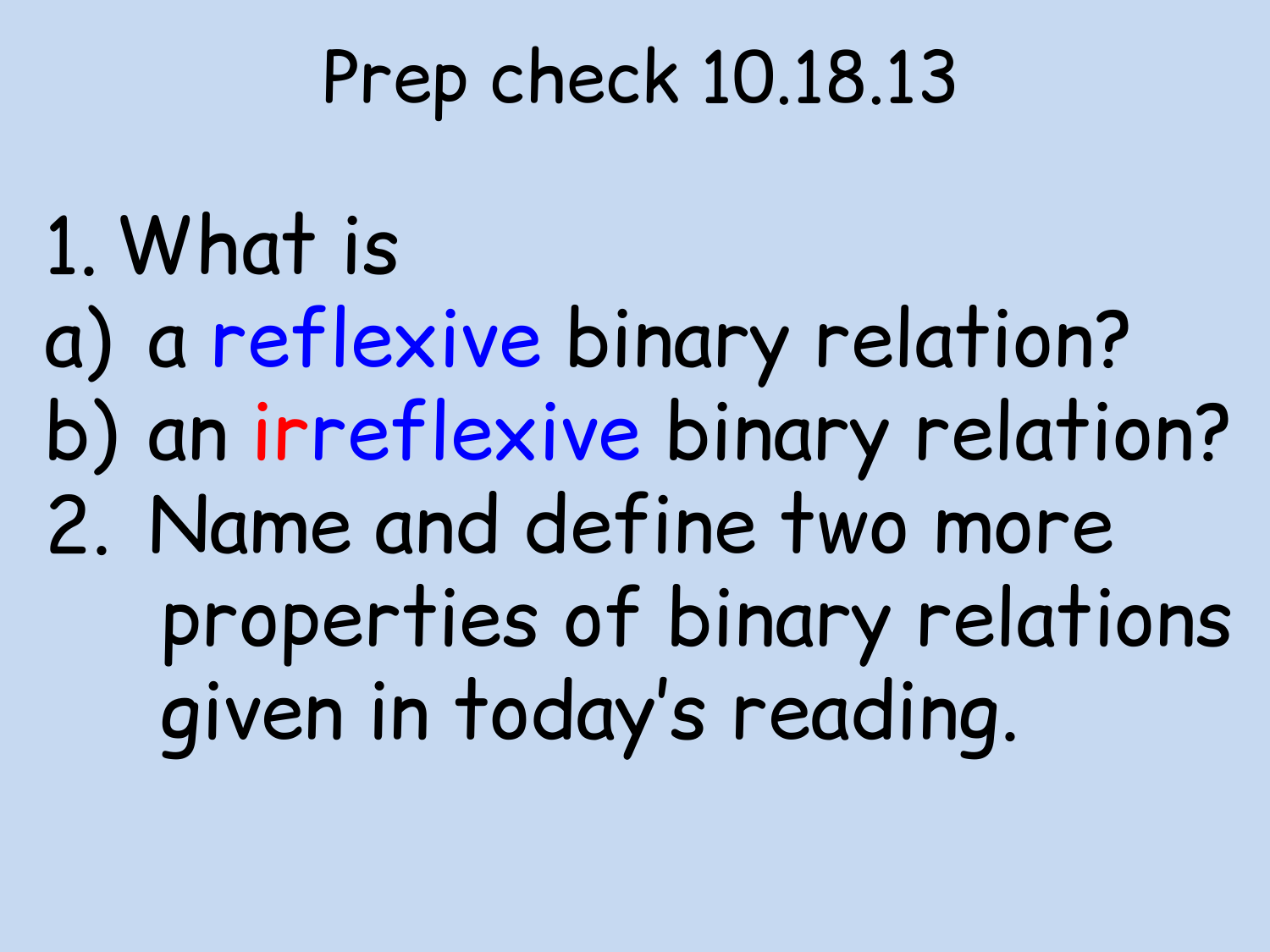

Prep check 10.18.13
What is
a reflexive binary relation?
an irreflexive binary relation?
Name and define two more
     properties of binary relations
     given in today’s reading.